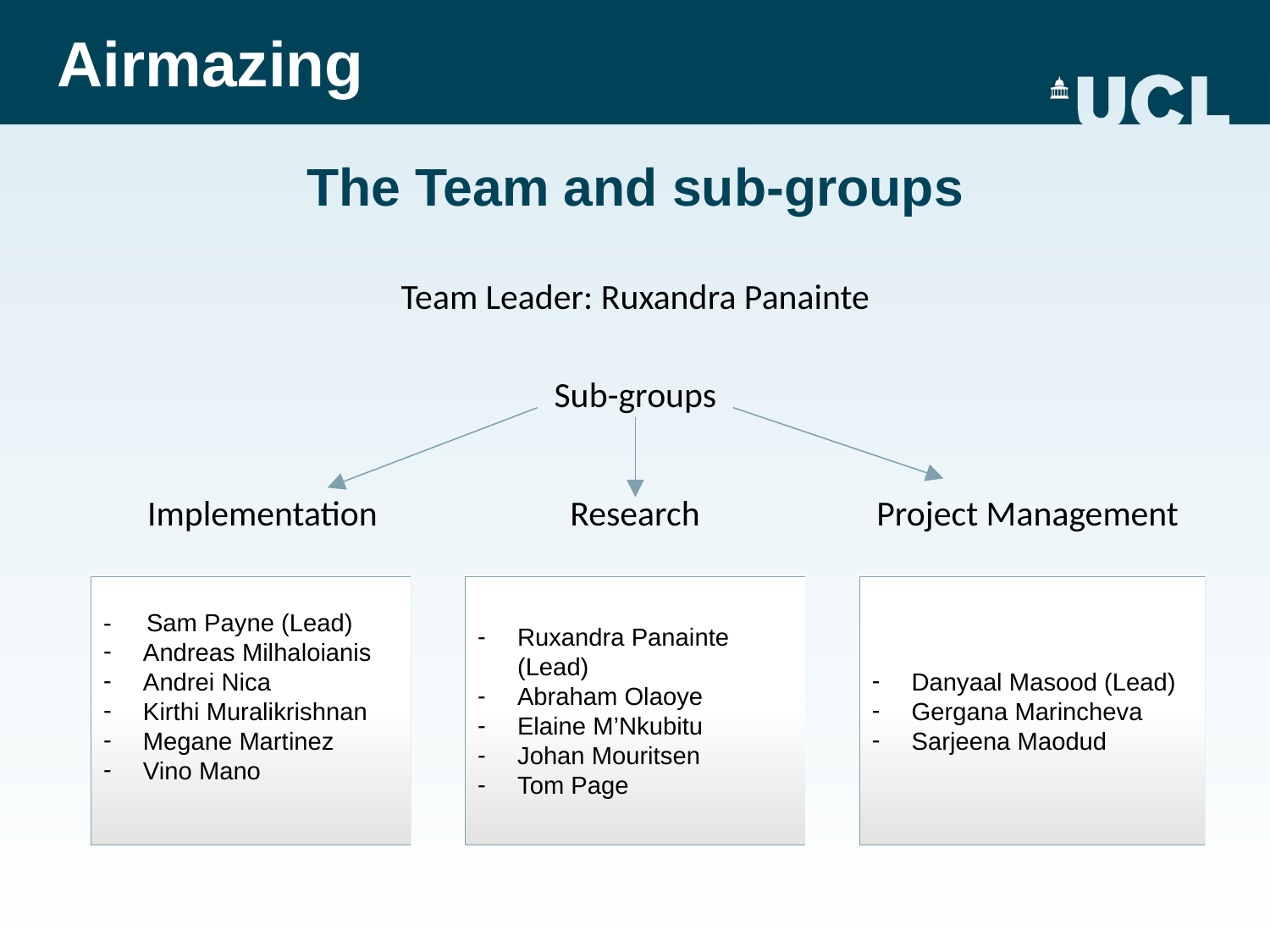

Airmazing
# The Team and sub-groups
Team Leader: Ruxandra Panainte

Sub-groups

       Implementation                        Research                      Project Management
Ruxandra Panainte (Lead)
Abraham Olaoye
Elaine M’Nkubitu
Johan Mouritsen
Tom Page
Danyaal Masood (Lead)
Gergana Marincheva
Sarjeena Maodud

-     Sam Payne (Lead)
Andreas Milhaloianis
Andrei Nica
Kirthi Muralikrishnan
Megane Martinez
Vino Mano